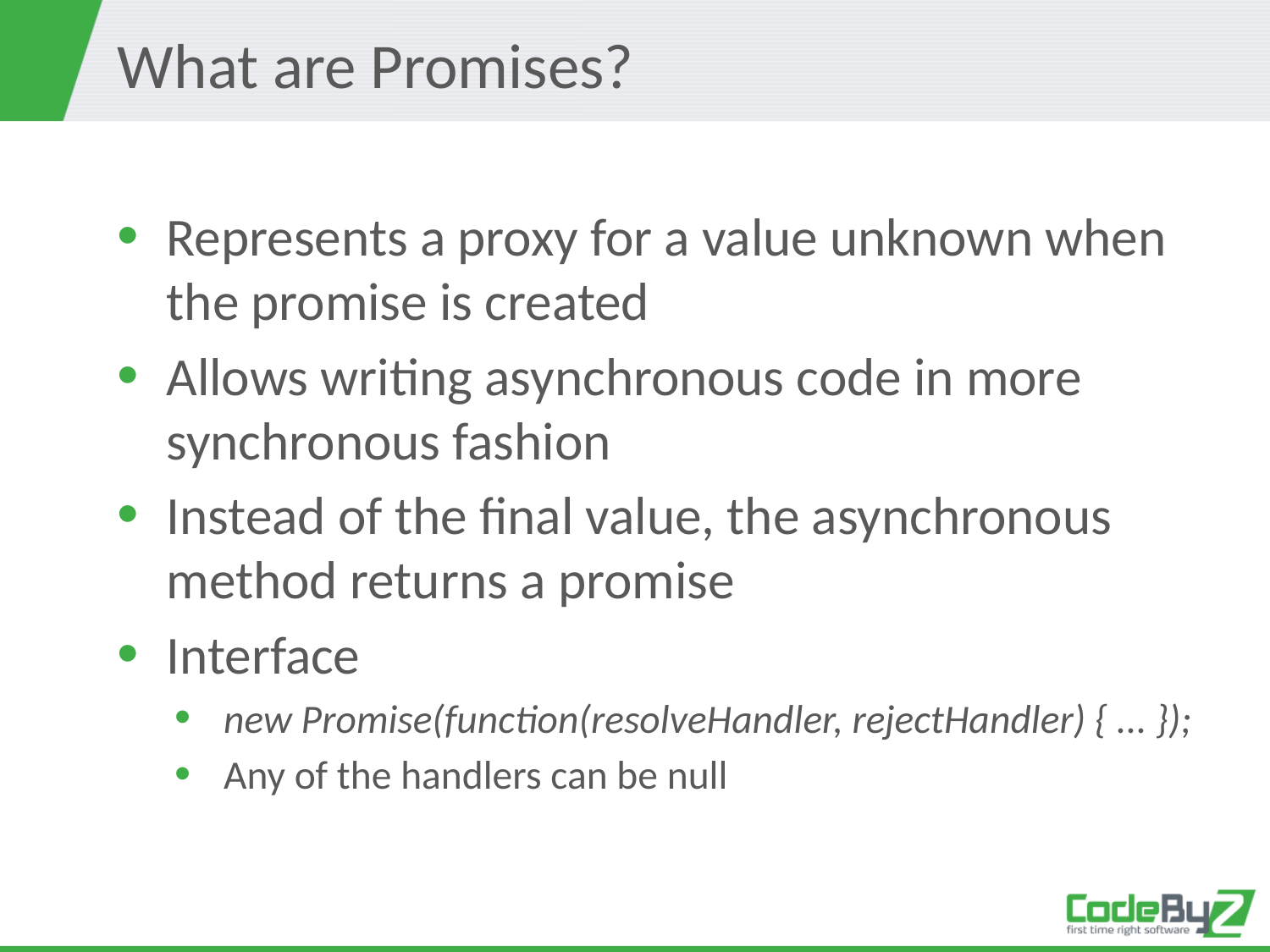

# What are Promises?
Represents a proxy for a value unknown when the promise is created
Allows writing asynchronous code in more synchronous fashion
Instead of the final value, the asynchronous method returns a promise
Interface
new Promise(function(resolveHandler, rejectHandler) { ... });
Any of the handlers can be null